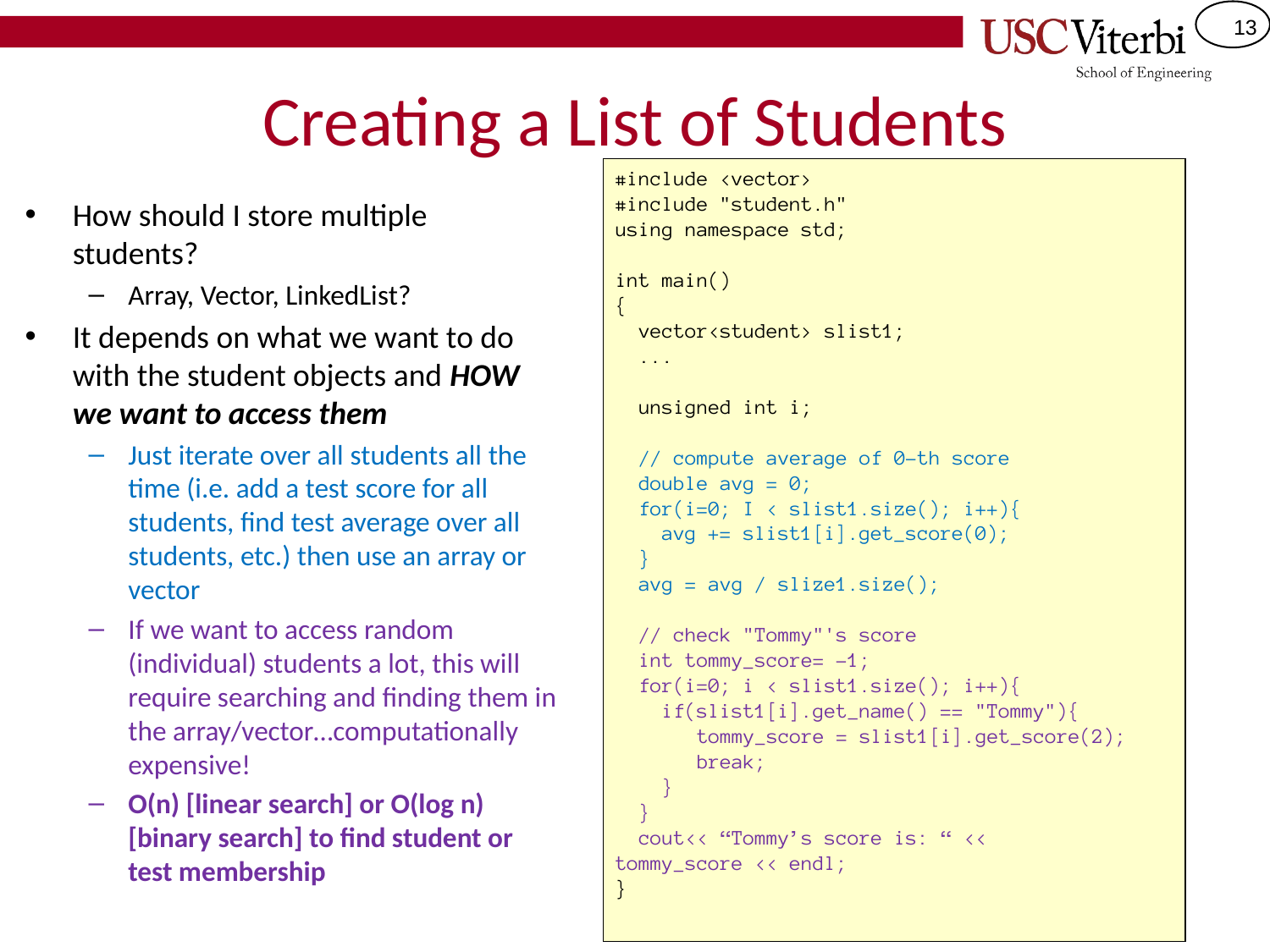

# Creating a List of Students
#include <vector>
#include "student.h"
using namespace std;

int main()
{
  vector<student> slist1;
  ...

  unsigned int i;

  // compute average of 0-th score
  double avg = 0;
  for(i=0; I < slist1.size(); i++){
    avg += slist1[i].get_score(0);
  }
  avg = avg / slize1.size();

  // check "Tommy"'s score
  int tommy_score= -1;
  for(i=0; i < slist1.size(); i++){
    if(slist1[i].get_name() == "Tommy"){
       tommy_score = slist1[i].get_score(2);
       break;
    }
  }
  cout<< “Tommy’s score is: “ << 	tommy_score << endl;
}
How should I store multiple students?
Array, Vector, LinkedList?
It depends on what we want to do with the student objects and HOW we want to access them
Just iterate over all students all the time (i.e. add a test score for all students, find test average over all students, etc.) then use an array or vector
If we want to access random (individual) students a lot, this will require searching and finding them in the array/vector…computationally expensive!
O(n) [linear search] or O(log n) [binary search] to find student or test membership